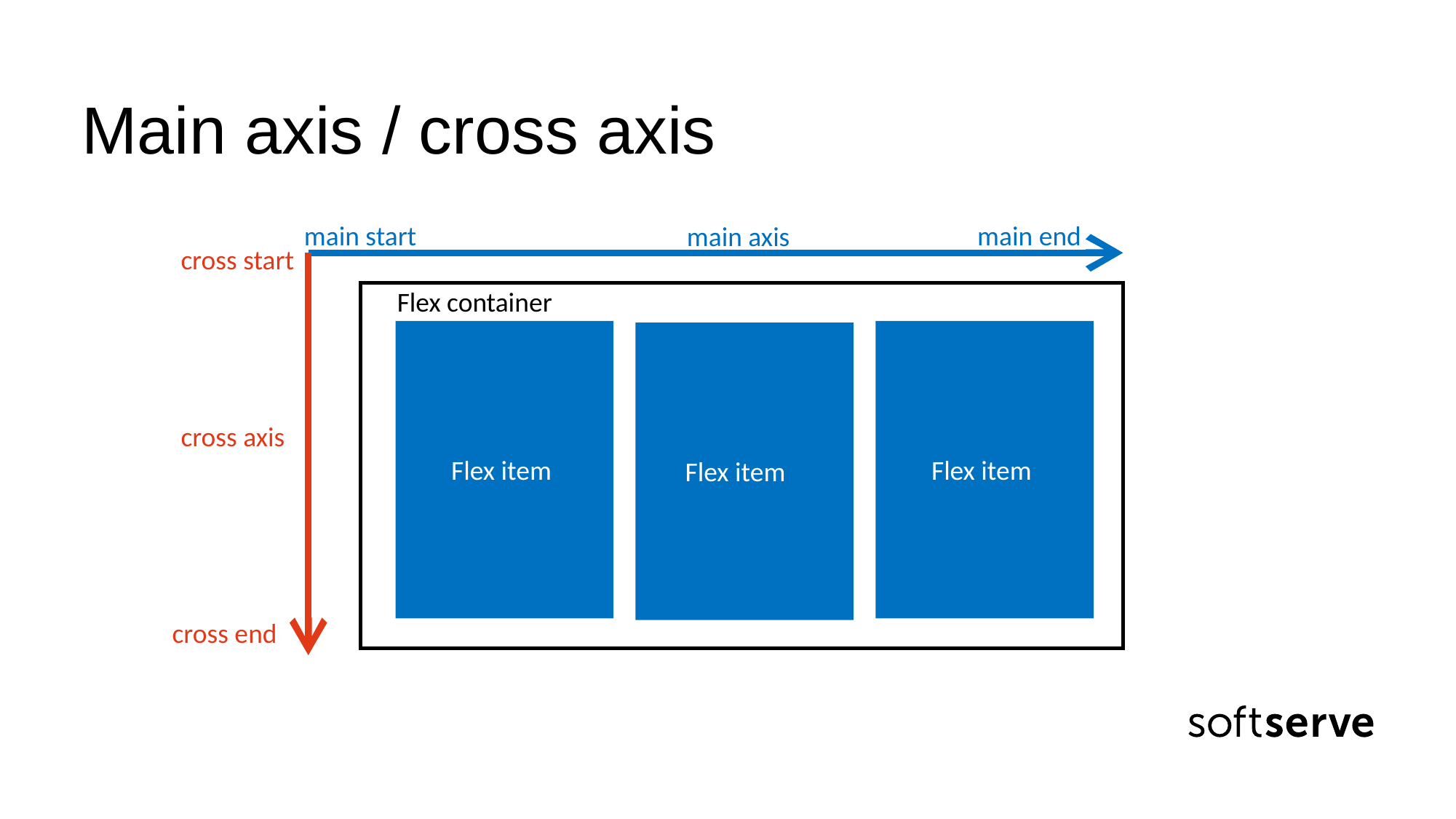

# Main axis / cross axis
main end
main start
main axis
cross start
Flex container

cross axis
Flex item
Flex item
Flex item
cross end